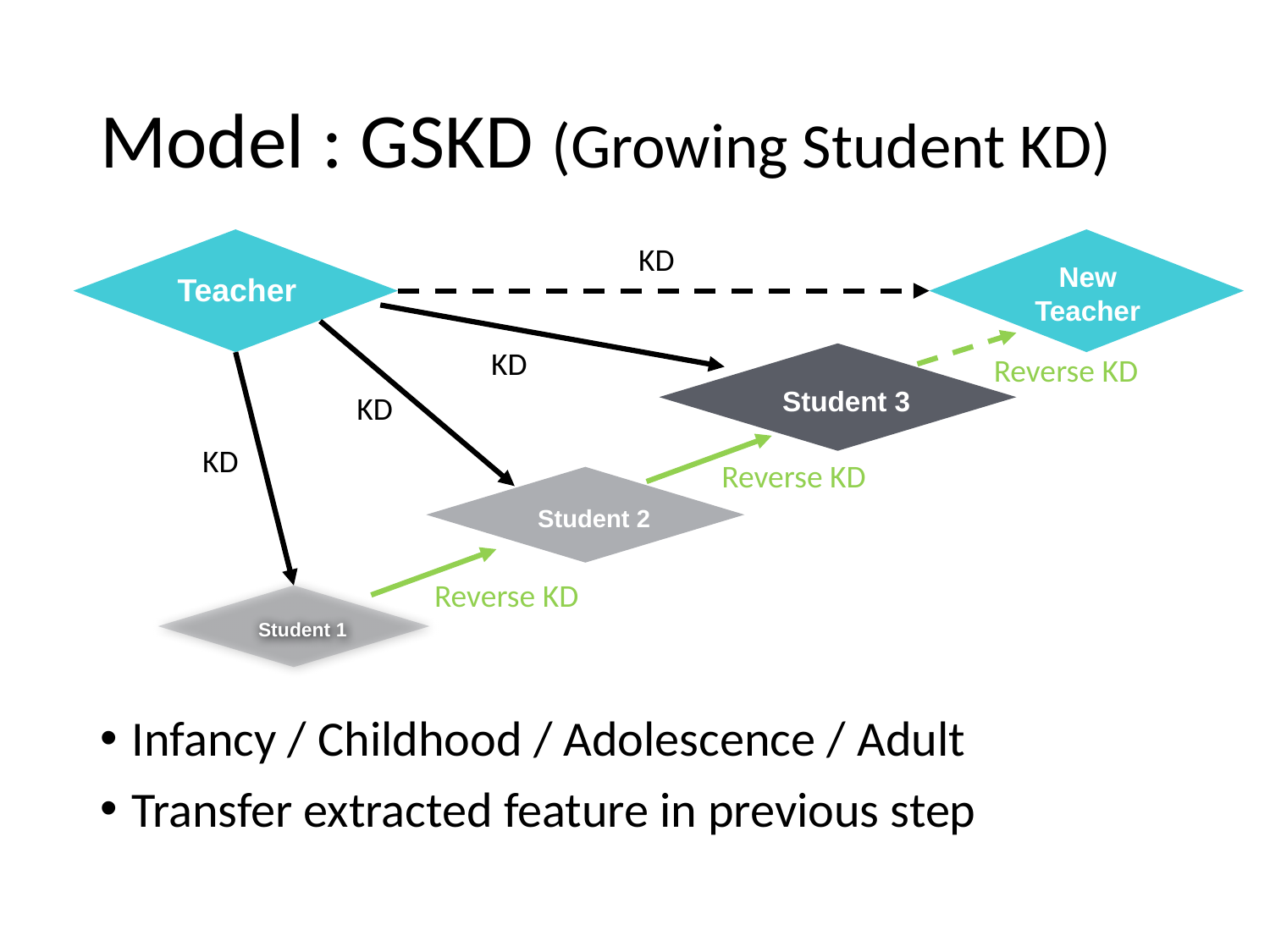

# Model : GSKD (Growing Student KD)
Teacher
KD
Student 1
Student 3
Reverse KD
Student 2
Reverse KD
KD
KD
New Teacher
KD
Reverse KD
Infancy / Childhood / Adolescence / Adult
Transfer extracted feature in previous step